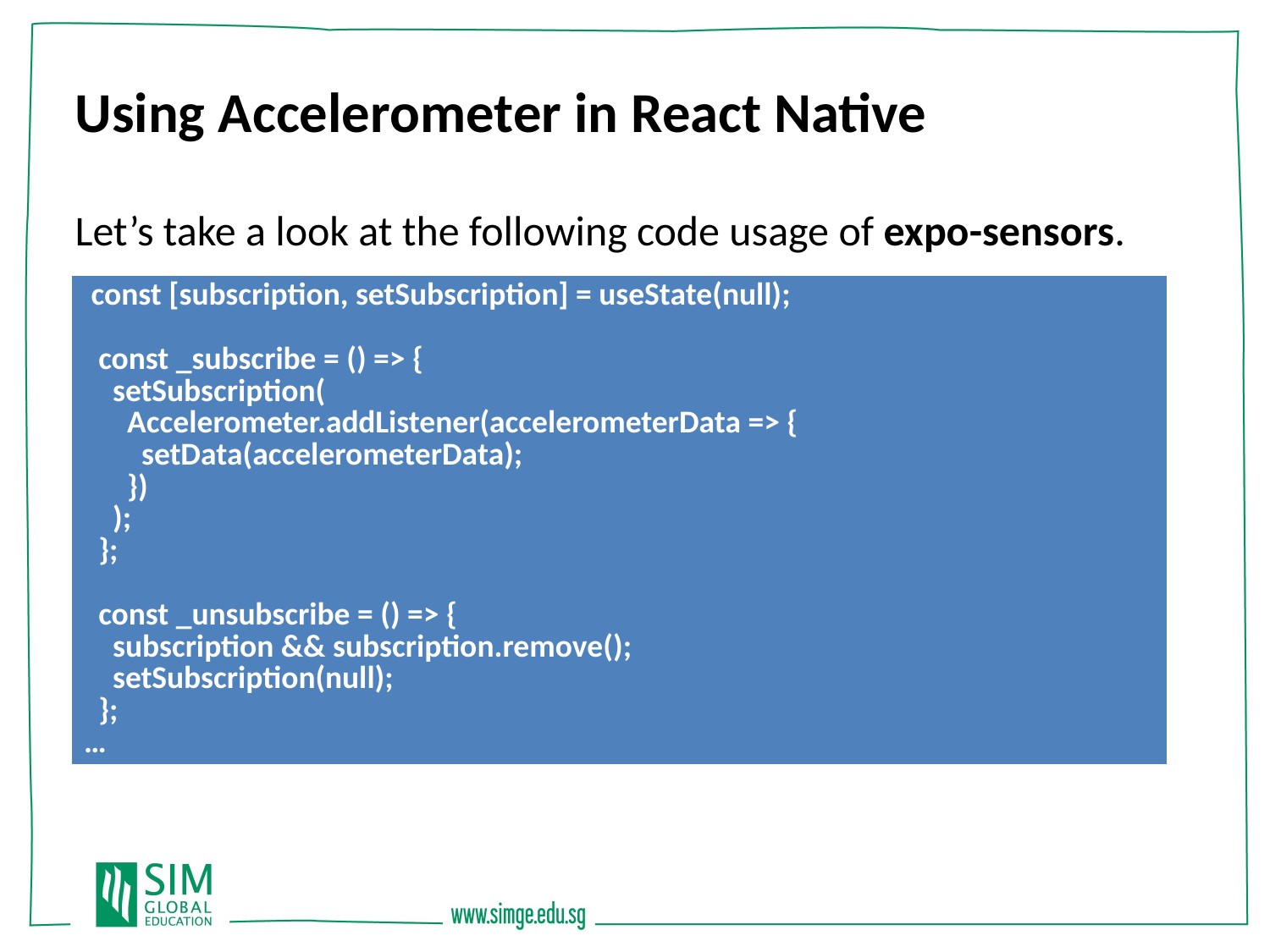

Using Accelerometer in React Native
Let’s take a look at the following code usage of expo-sensors.

| const [subscription, setSubscription] = useState(null); const \_subscribe = () => { setSubscription( Accelerometer.addListener(accelerometerData => { setData(accelerometerData); }) ); }; const \_unsubscribe = () => { subscription && subscription.remove(); setSubscription(null); }; … |
| --- |